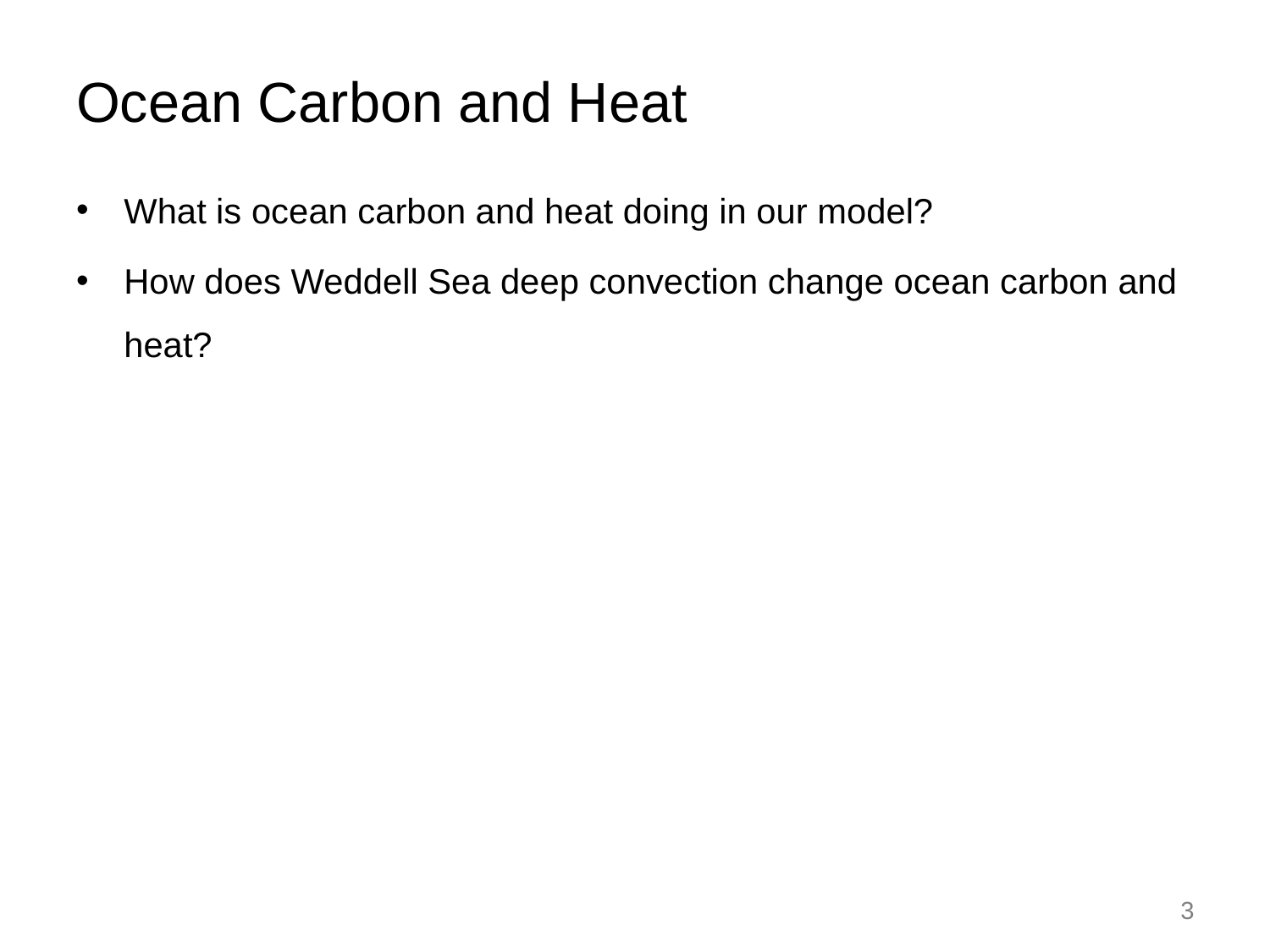

# Ocean Carbon and Heat
What is ocean carbon and heat doing in our model?
How does Weddell Sea deep convection change ocean carbon and heat?
3